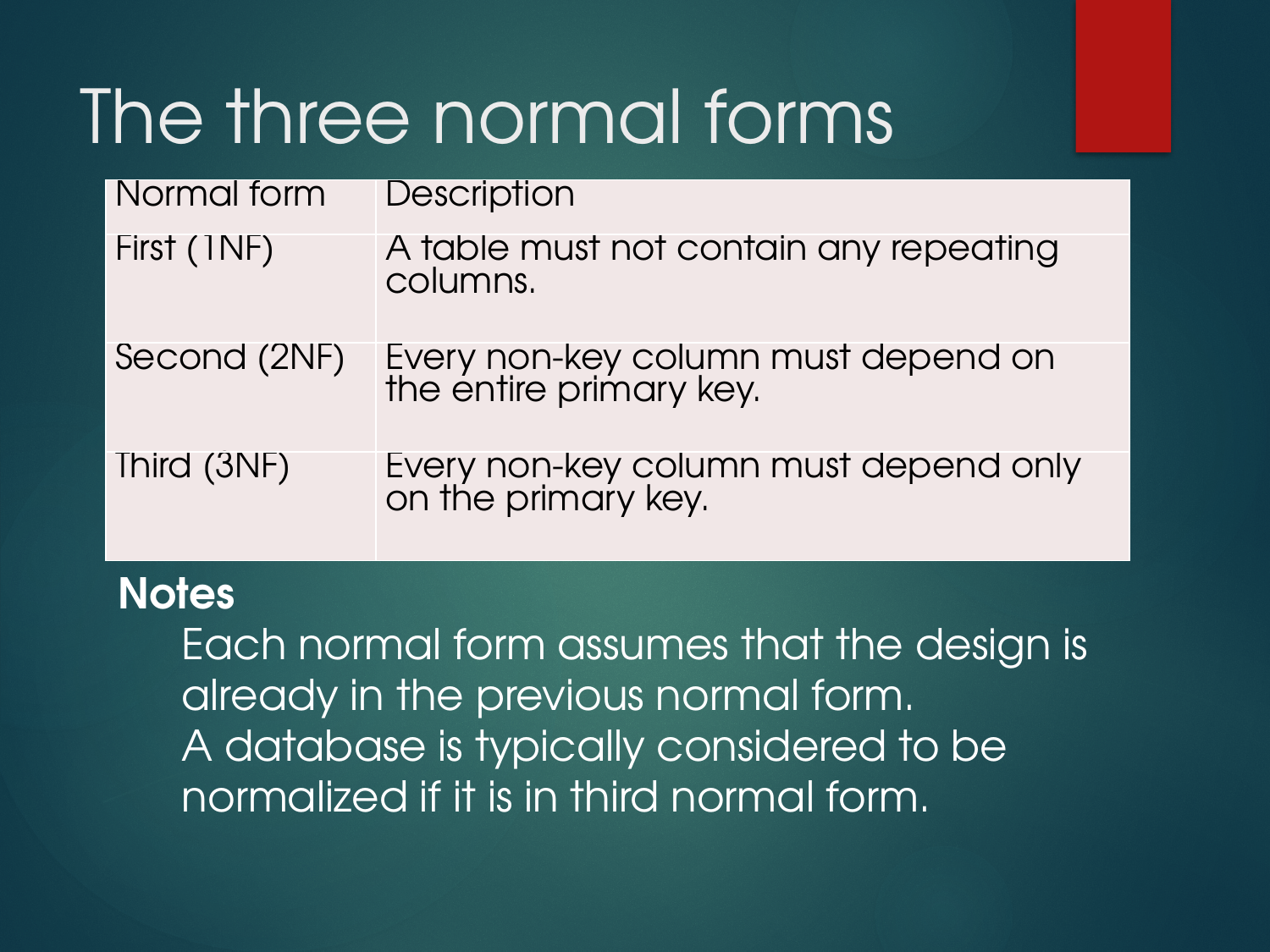

# The three normal forms
| Normal form | Description |
| --- | --- |
| First (1NF) | A table must not contain any repeating columns. |
| Second (2NF) | Every non-key column must depend on the entire primary key. |
| Third (3NF) | Every non-key column must depend only on the primary key. |
Notes
Each normal form assumes that the design is already in the previous normal form.
A database is typically considered to be normalized if it is in third normal form.